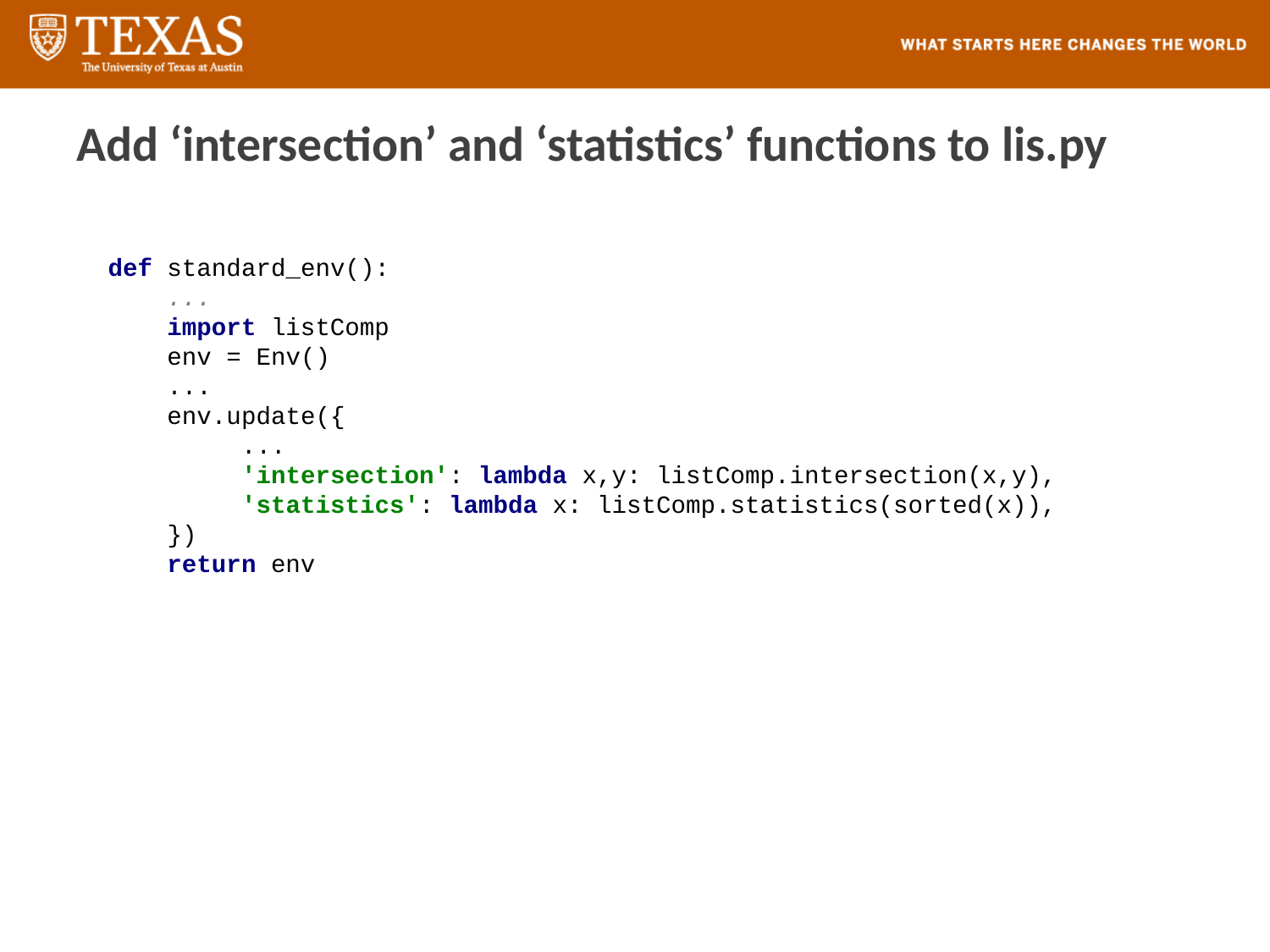

Add ‘intersection’ and ‘statistics’ functions to lis.py
def standard_env():
    ...
    import listComp
    env = Env()
    ...
    env.update({
         ...
         'intersection': lambda x,y: listComp.intersection(x,y),
         'statistics': lambda x: listComp.statistics(sorted(x)),
    })
    return env